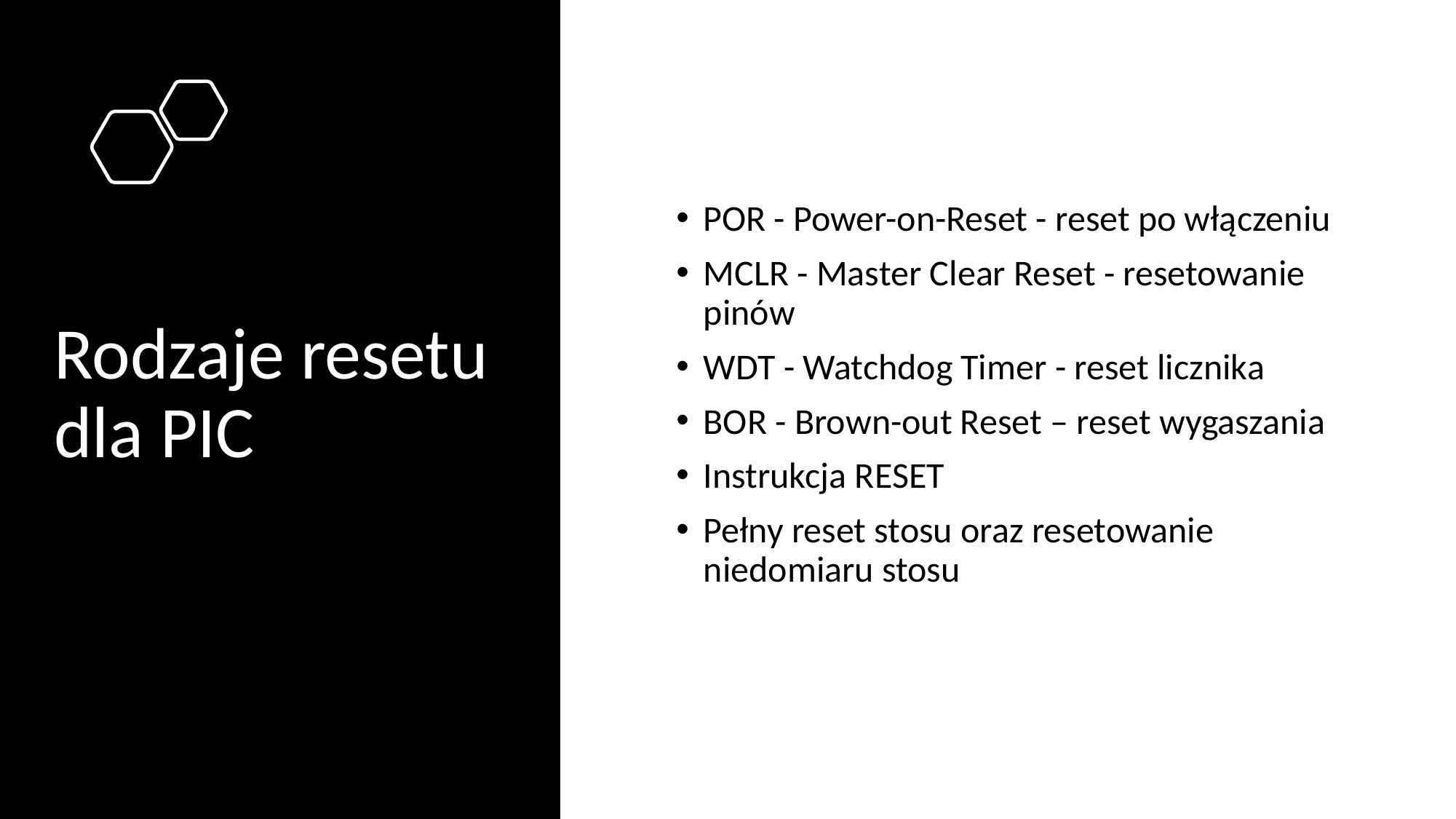

# Rodzaje resetu dla PIC
POR - Power-on-Reset - reset po włączeniu
MCLR - Master Clear Reset - resetowanie pinów
WDT - Watchdog Timer - reset licznika
BOR - Brown-out Reset – reset wygaszania
Instrukcja RESET
Pełny reset stosu oraz resetowanie niedomiaru stosu